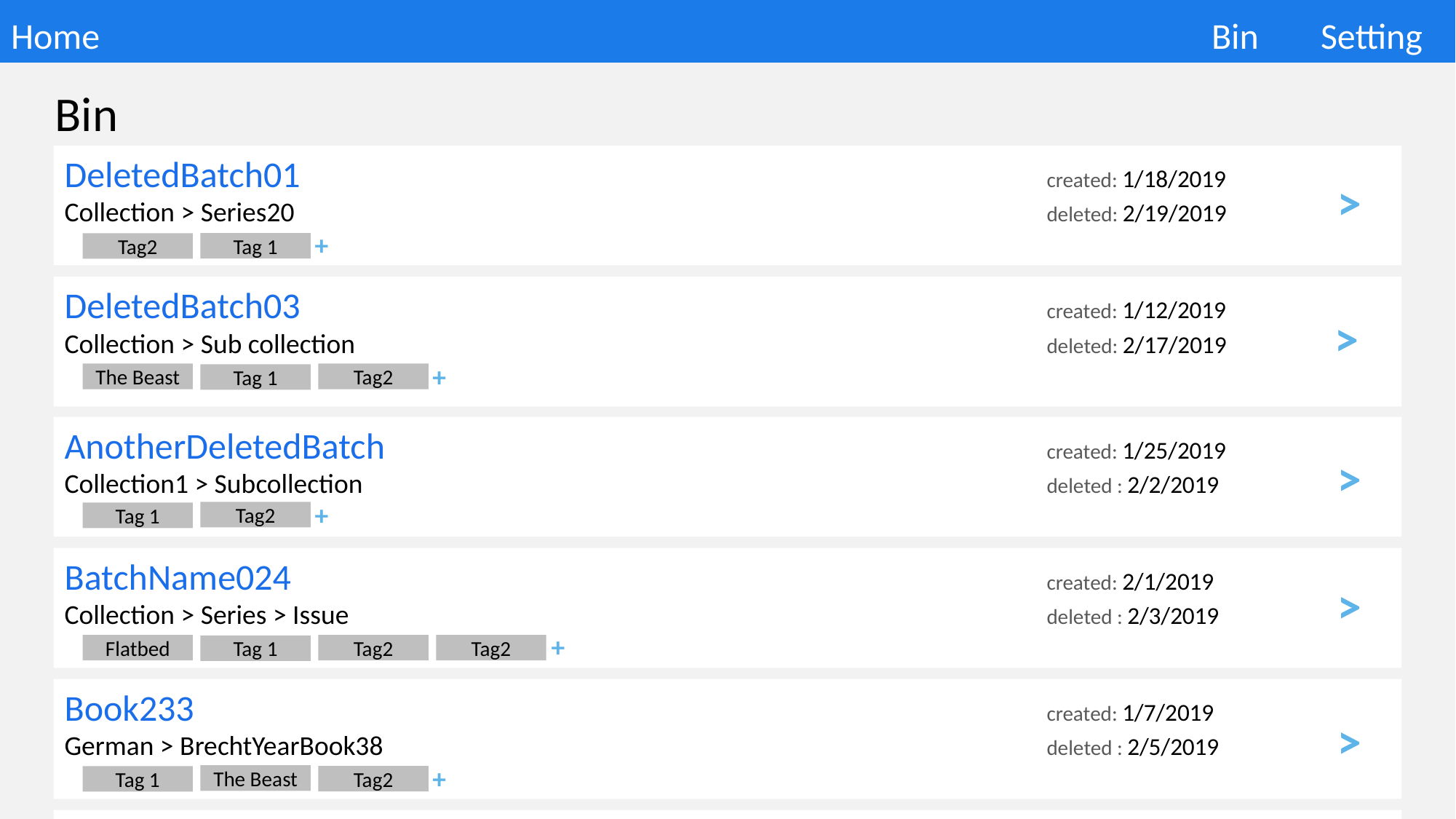

# Home           									 	Bin	Setting
Bin
DeletedBatch01						 	created: 1/18/2019
Collection > Series20							deleted: 2/19/2019

>
+
Tag 1
Tag2
DeletedBatch03						 	created: 1/12/2019
Collection > Sub collection							deleted: 2/17/2019

>
+
The Beast
Tag2
Tag 1
AnotherDeletedBatch							created: 1/25/2019
Collection1 > Subcollection							deleted : 2/2/2019

>
+
Tag2
Tag 1
BatchName024 						 	created: 2/1/2019
Collection > Series > Issue							deleted : 2/3/2019

>
+
Flatbed
Tag2
Tag2
Tag 1
Book233							 	created: 1/7/2019
German > BrechtYearBook38							deleted : 2/5/2019

>
+
The Beast
Tag2
Tag 1
BatchName03	 						 	created: 1/13/2019
Collection > Series > Issue 							deleted: 2/3/2019

>
+
The Beast
Tag2
Tag 1